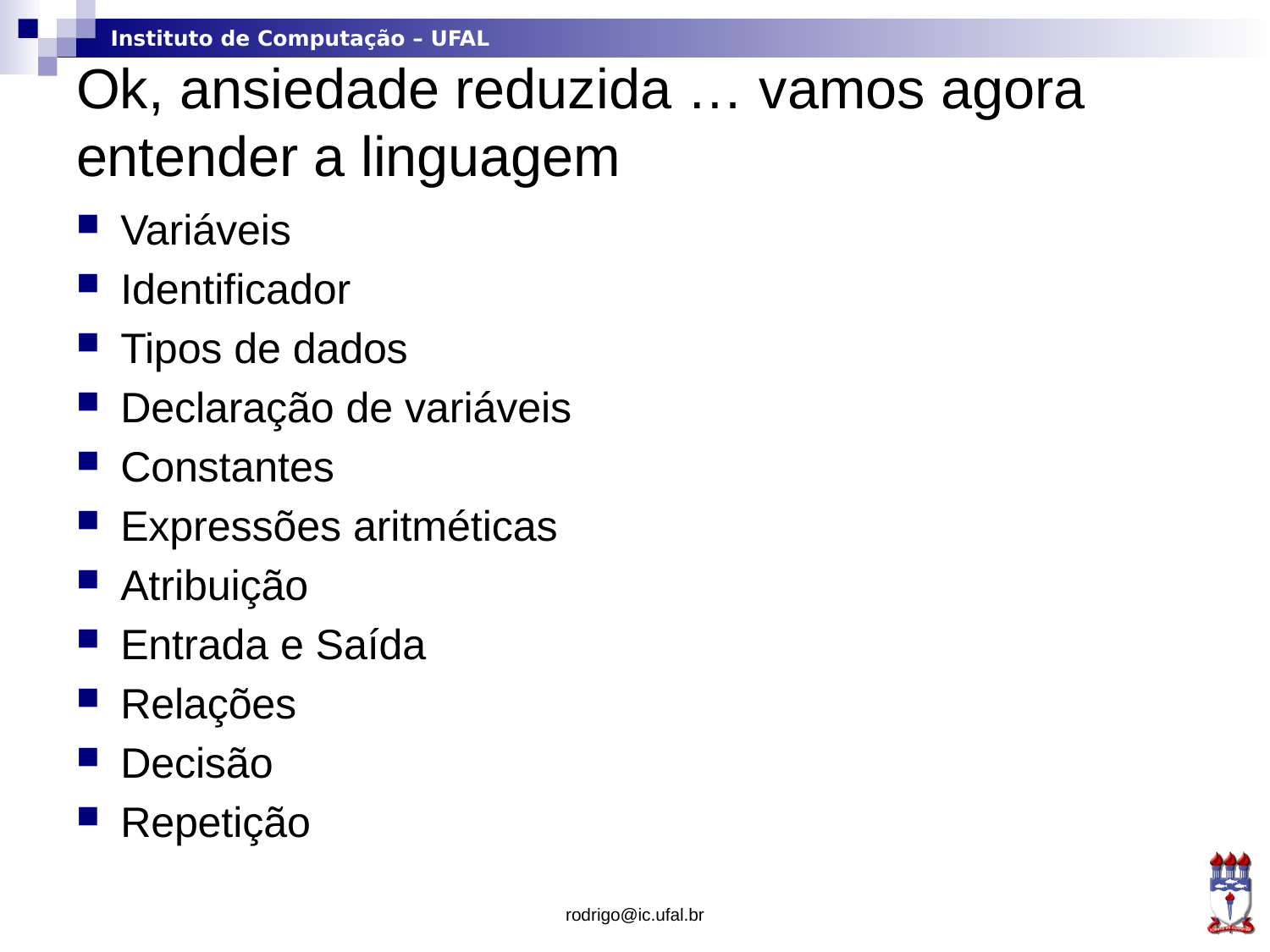

# Ok, ansiedade reduzida … vamos agora entender a linguagem
Variáveis
Identificador
Tipos de dados
Declaração de variáveis
Constantes
Expressões aritméticas
Atribuição
Entrada e Saída
Relações
Decisão
Repetição
rodrigo@ic.ufal.br